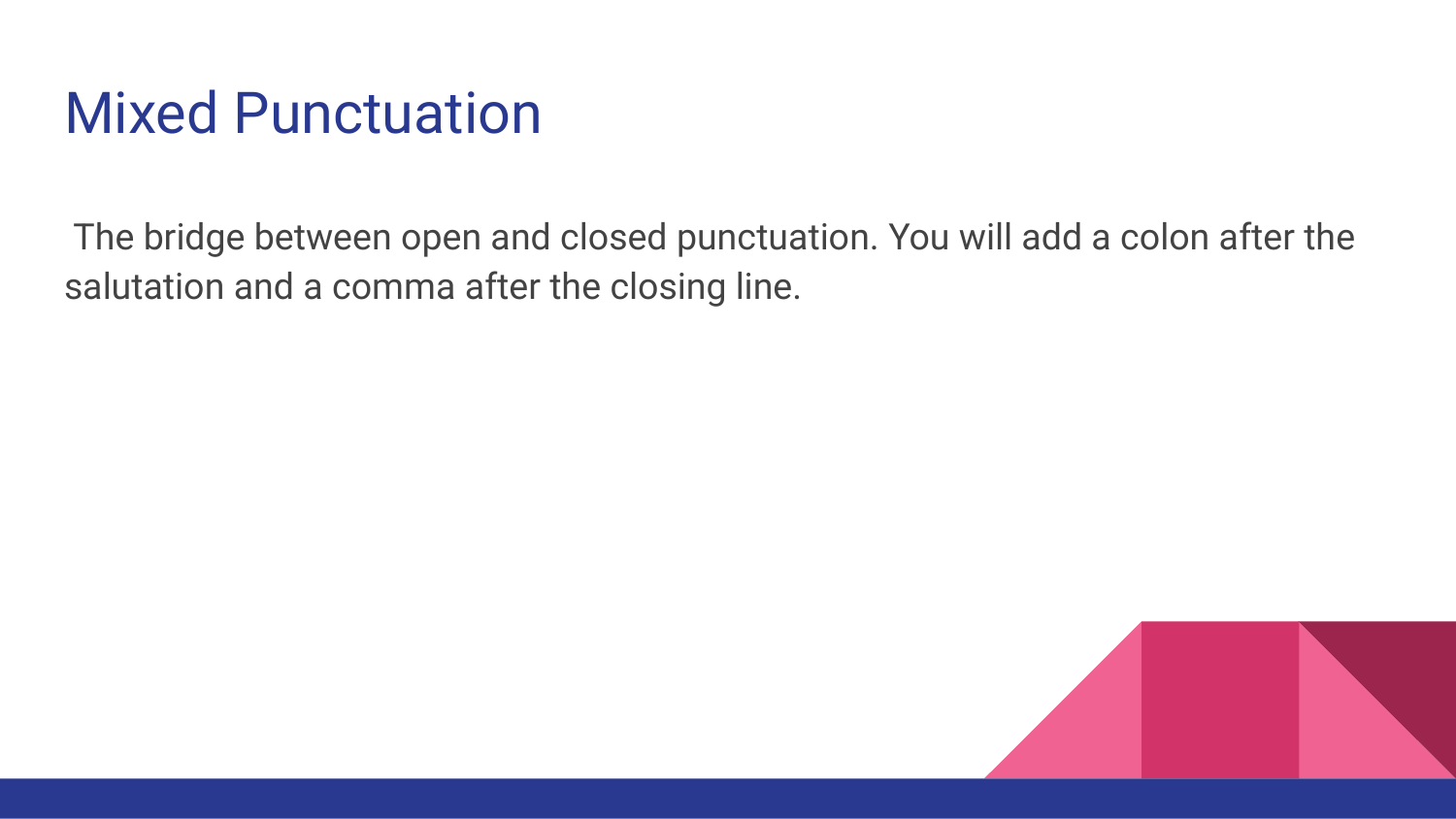

# Mixed Punctuation

 The bridge between open and closed punctuation. You will add a colon after the salutation and a comma after the closing line.